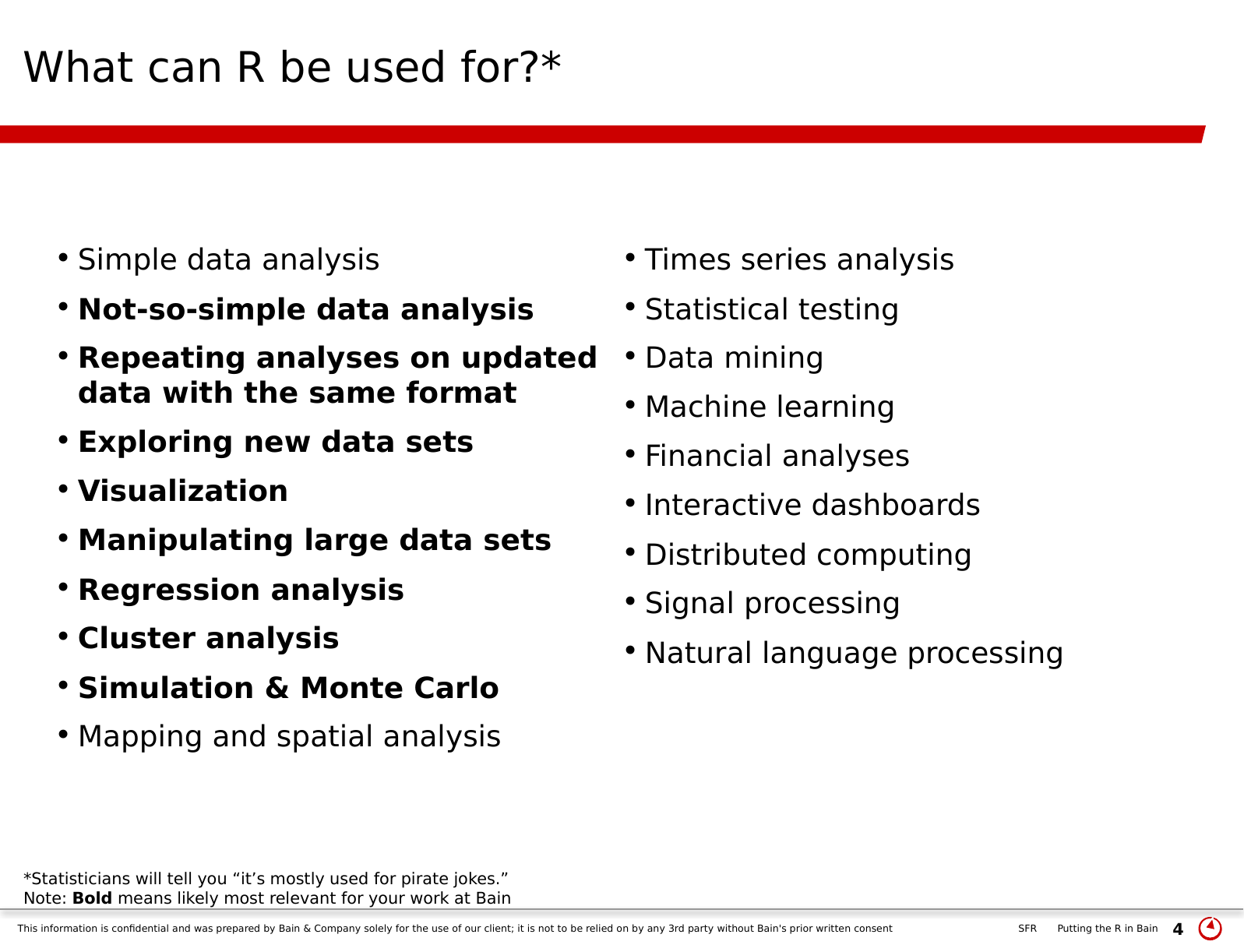

3_85
# What can R be used for?*
Simple data analysis
Not-so-simple data analysis
Repeating analyses on updated data with the same format
Exploring new data sets
Visualization
Manipulating large data sets
Regression analysis
Cluster analysis
Simulation & Monte Carlo
Mapping and spatial analysis
Times series analysis
Statistical testing
Data mining
Machine learning
Financial analyses
Interactive dashboards
Distributed computing
Signal processing
Natural language processing
*Statisticians will tell you “it’s mostly used for pirate jokes.”
Note: Bold means likely most relevant for your work at Bain